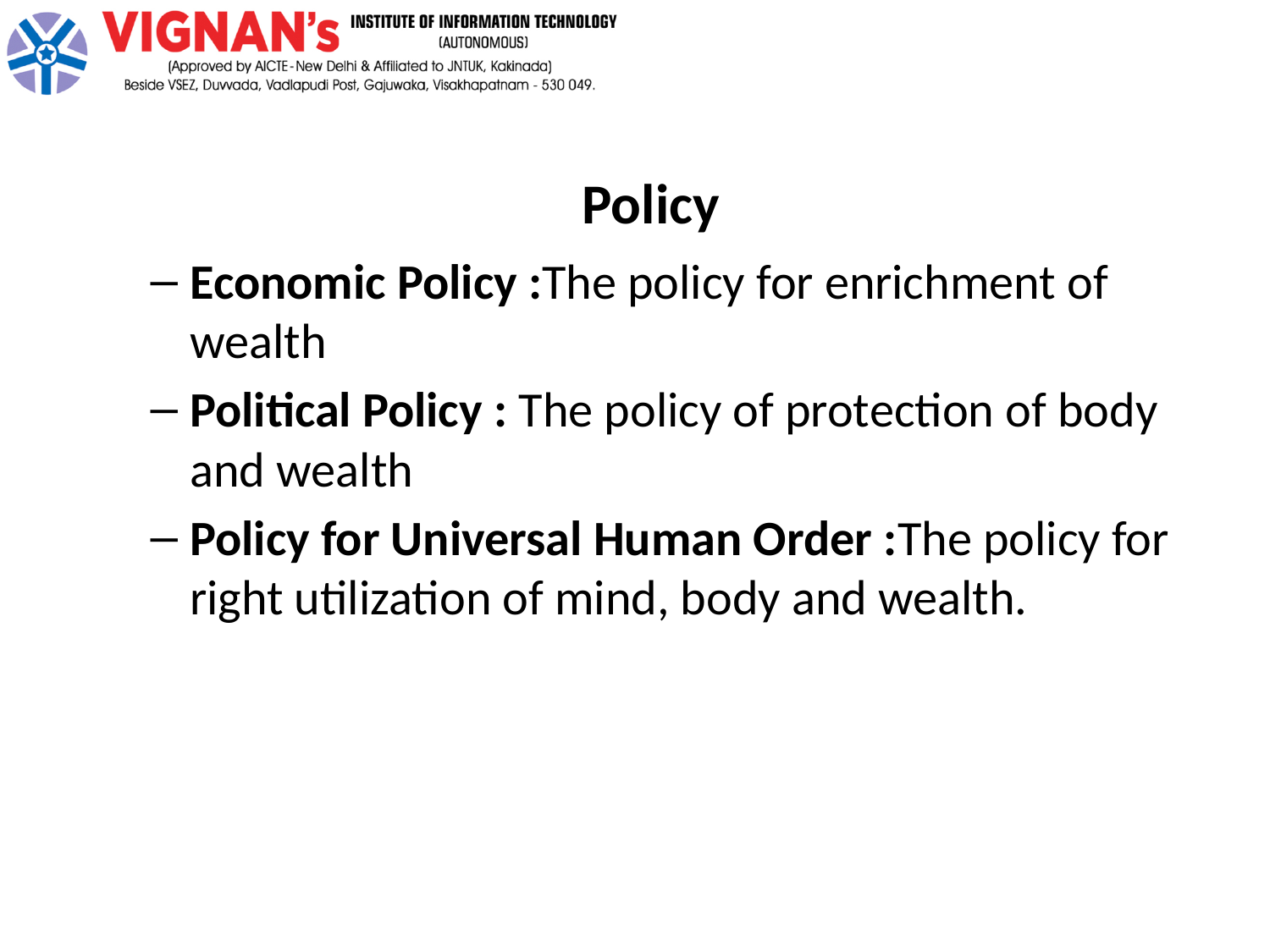

# Policy
Economic Policy :The policy for enrichment of wealth
Political Policy : The policy of protection of body and wealth
Policy for Universal Human Order :The policy for right utilization of mind, body and wealth.